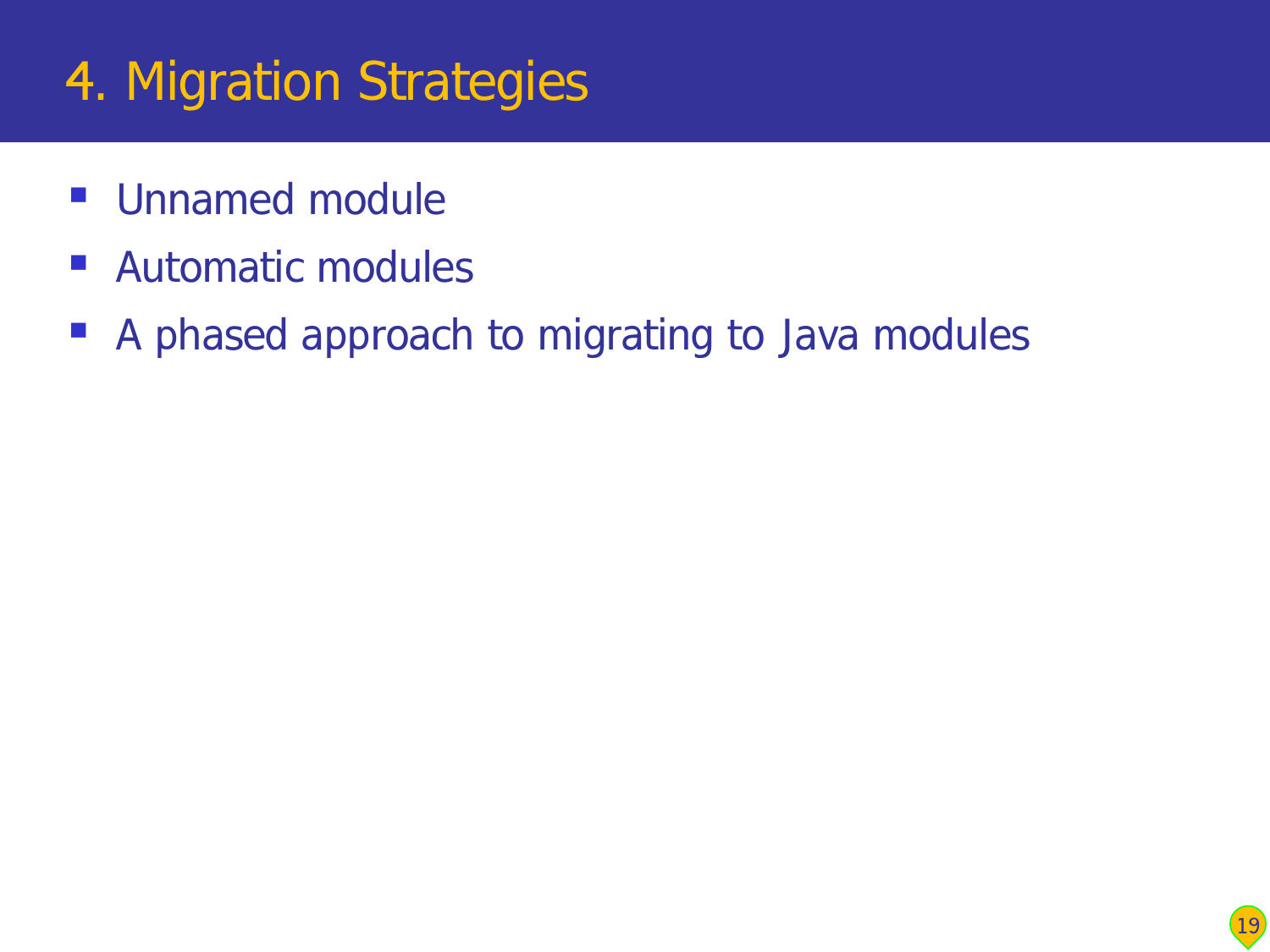

# 4. Migration Strategies
Unnamed module
Automatic modules
A phased approach to migrating to Java modules
19